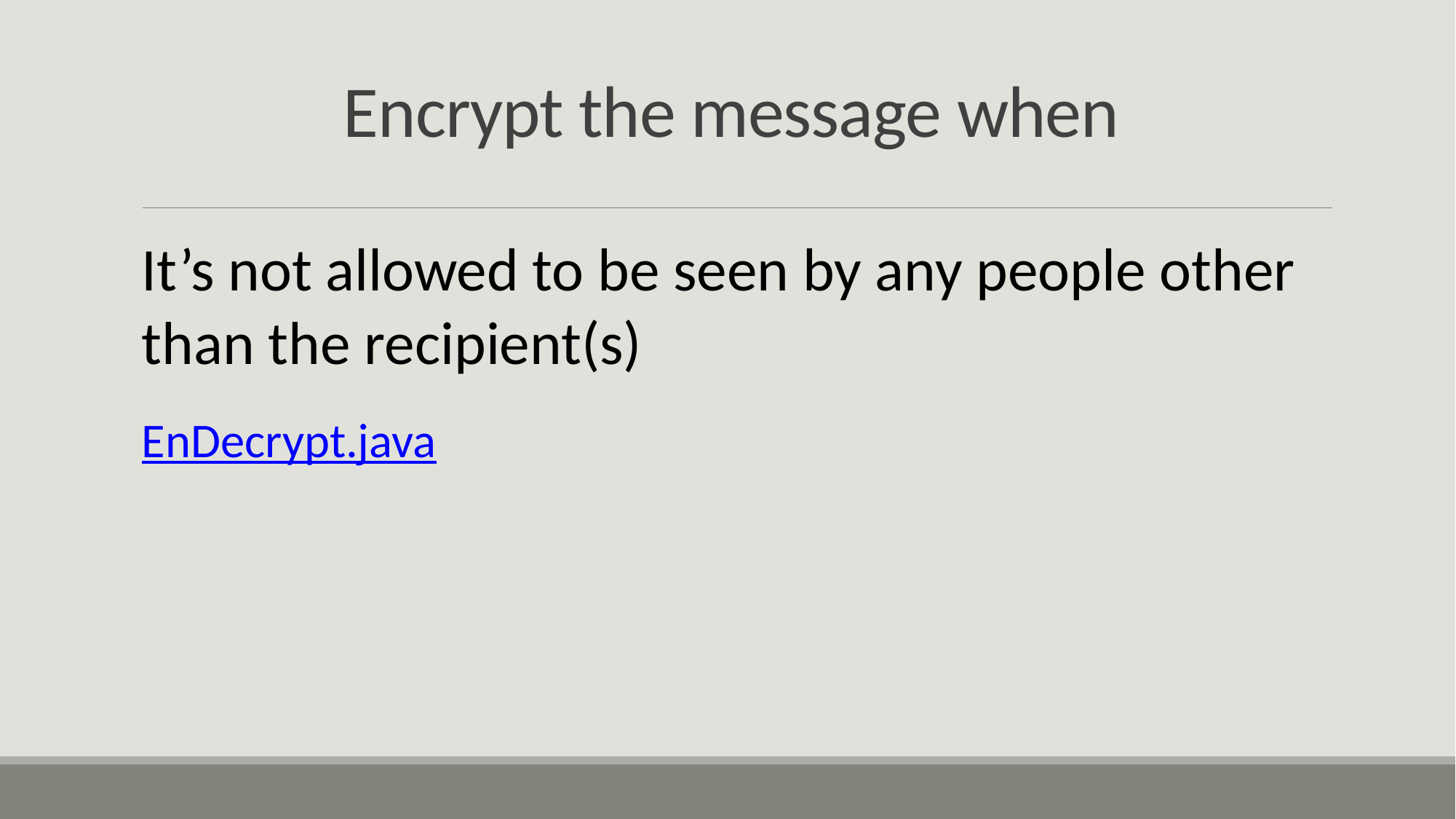

# Encrypt the message when
It’s not allowed to be seen by any people other than the recipient(s)

EnDecrypt.java